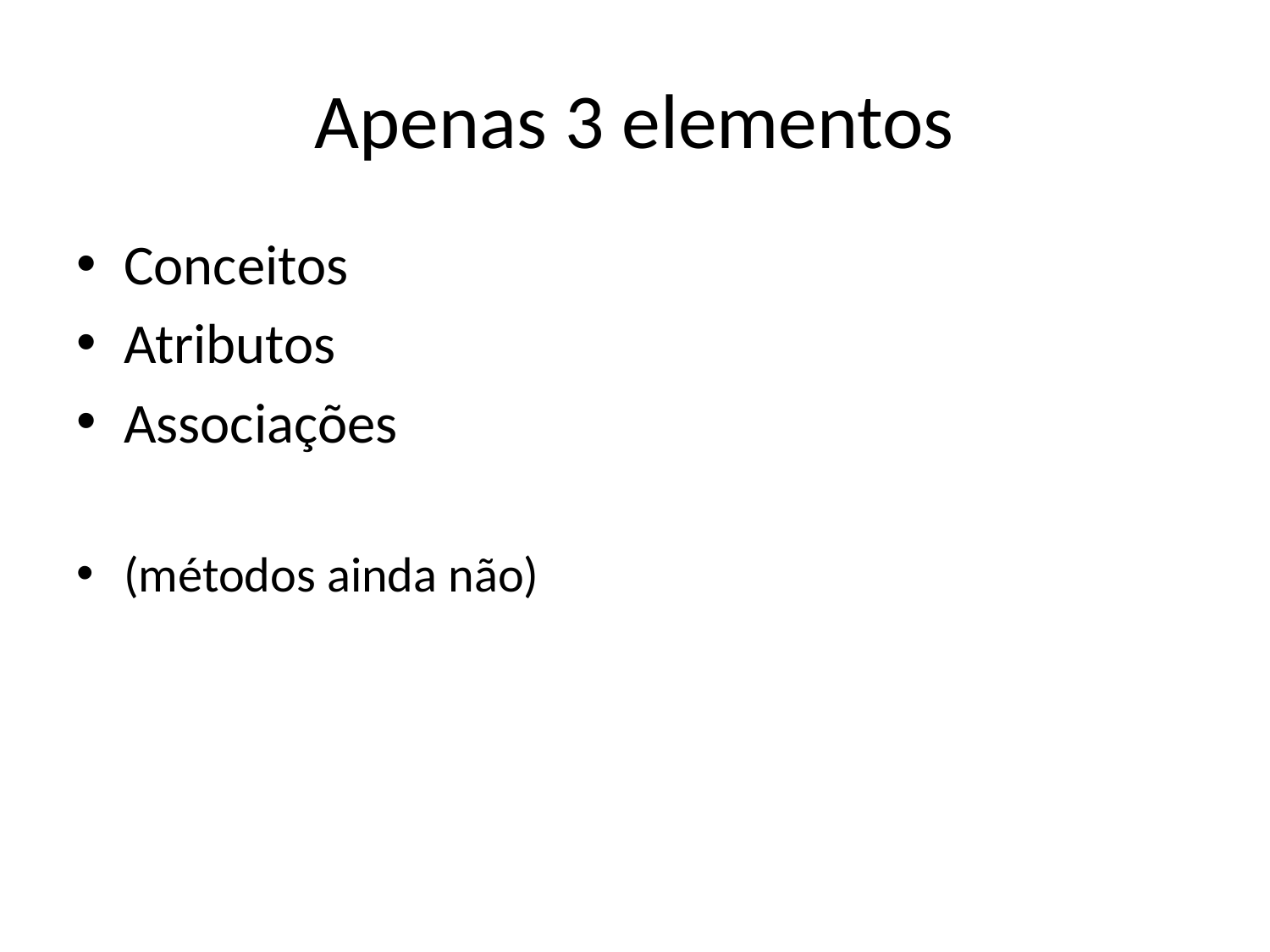

# Apenas 3 elementos
Conceitos
Atributos
Associações

(métodos ainda não)